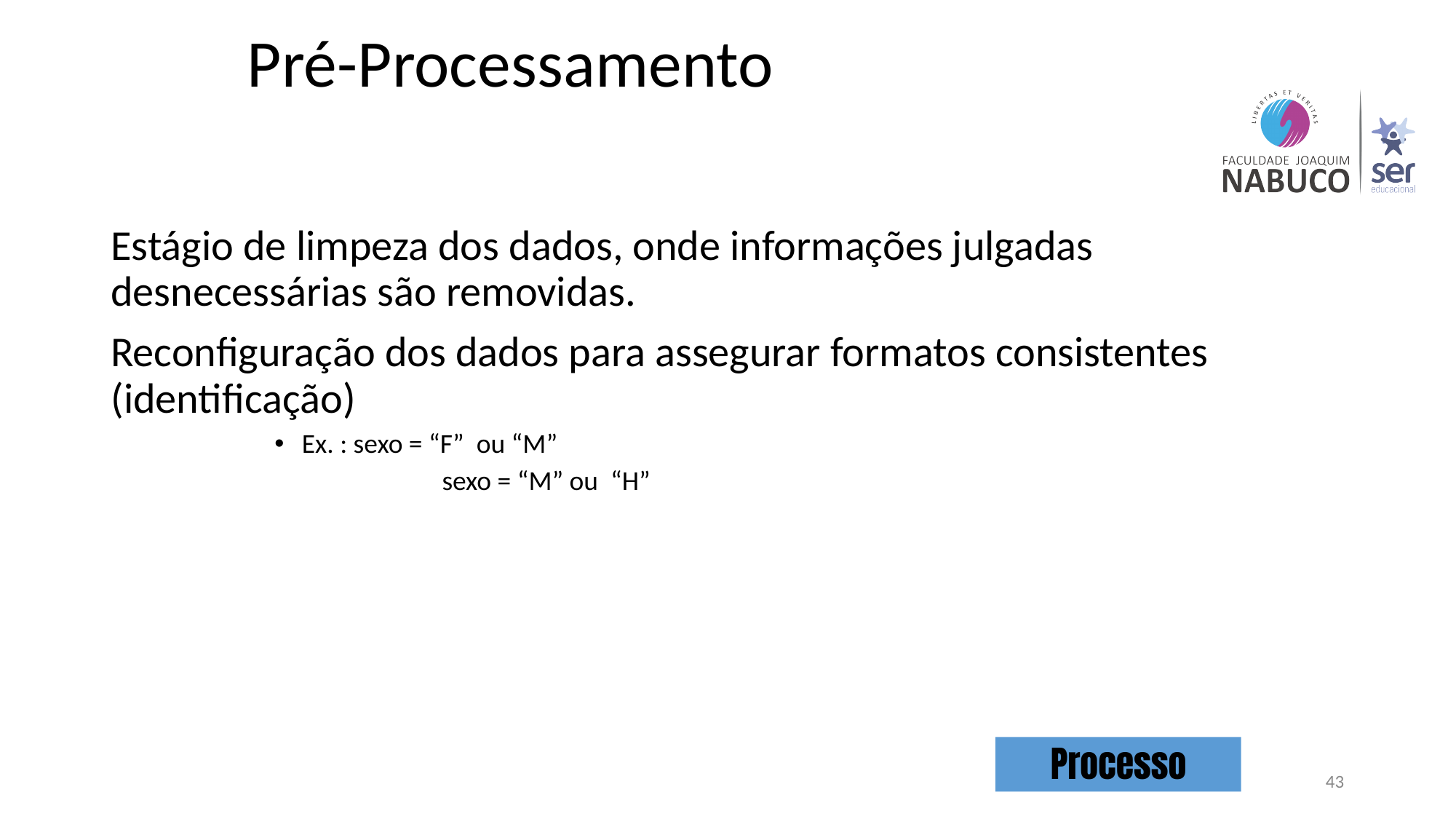

# Pré-Processamento
Estágio de limpeza dos dados, onde informações julgadas desnecessárias são removidas.
Reconfiguração dos dados para assegurar formatos consistentes (identificação)
Ex. : sexo = “F”  ou “M”
		     sexo = “M” ou  “H”
Processo
43